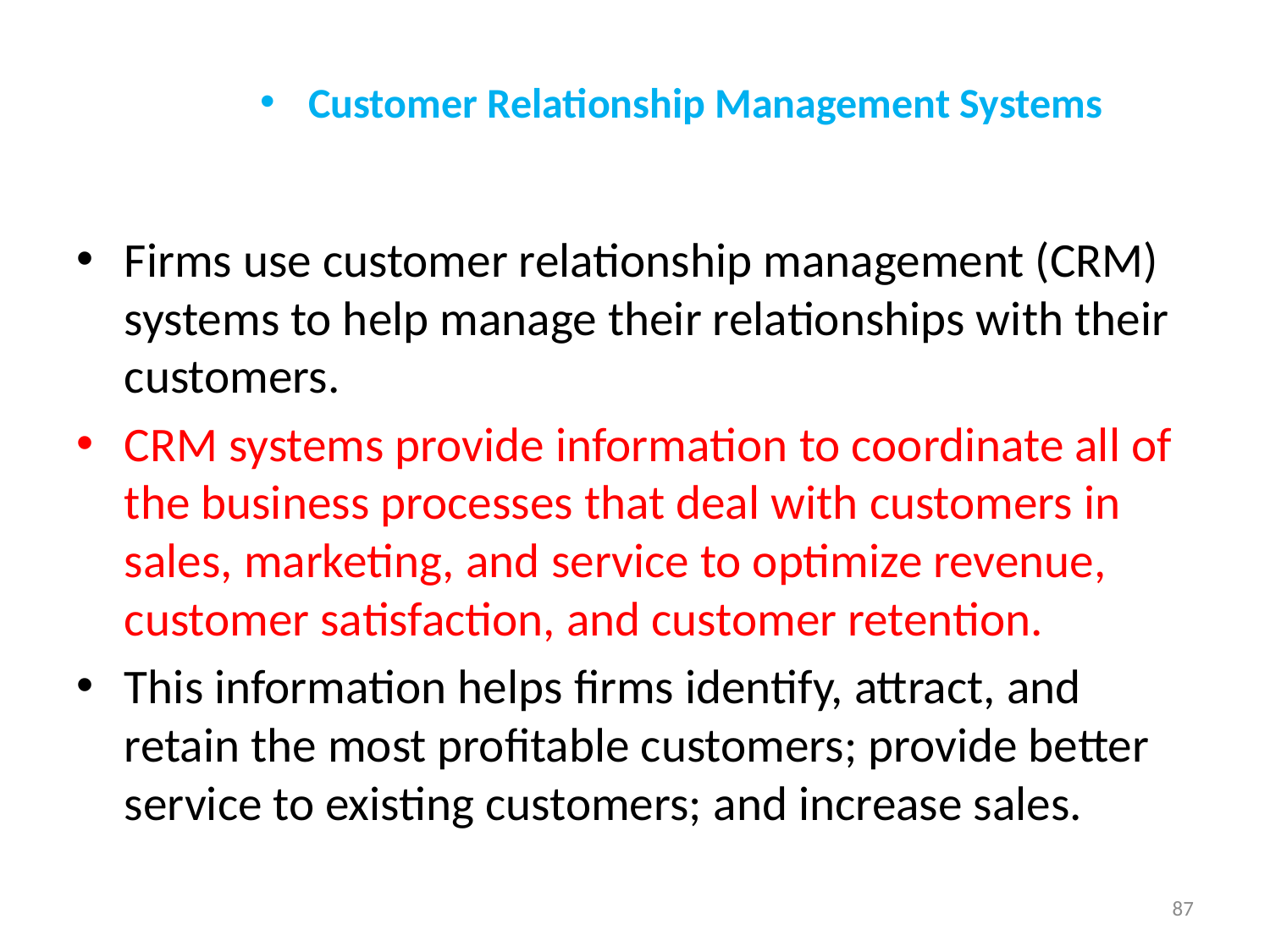

Customer Relationship Management Systems
Firms use customer relationship management (CRM) systems to help manage their relationships with their customers.
CRM systems provide information to coordinate all of the business processes that deal with customers in sales, marketing, and service to optimize revenue, customer satisfaction, and customer retention.
This information helps firms identify, attract, and retain the most profitable customers; provide better service to existing customers; and increase sales.
87